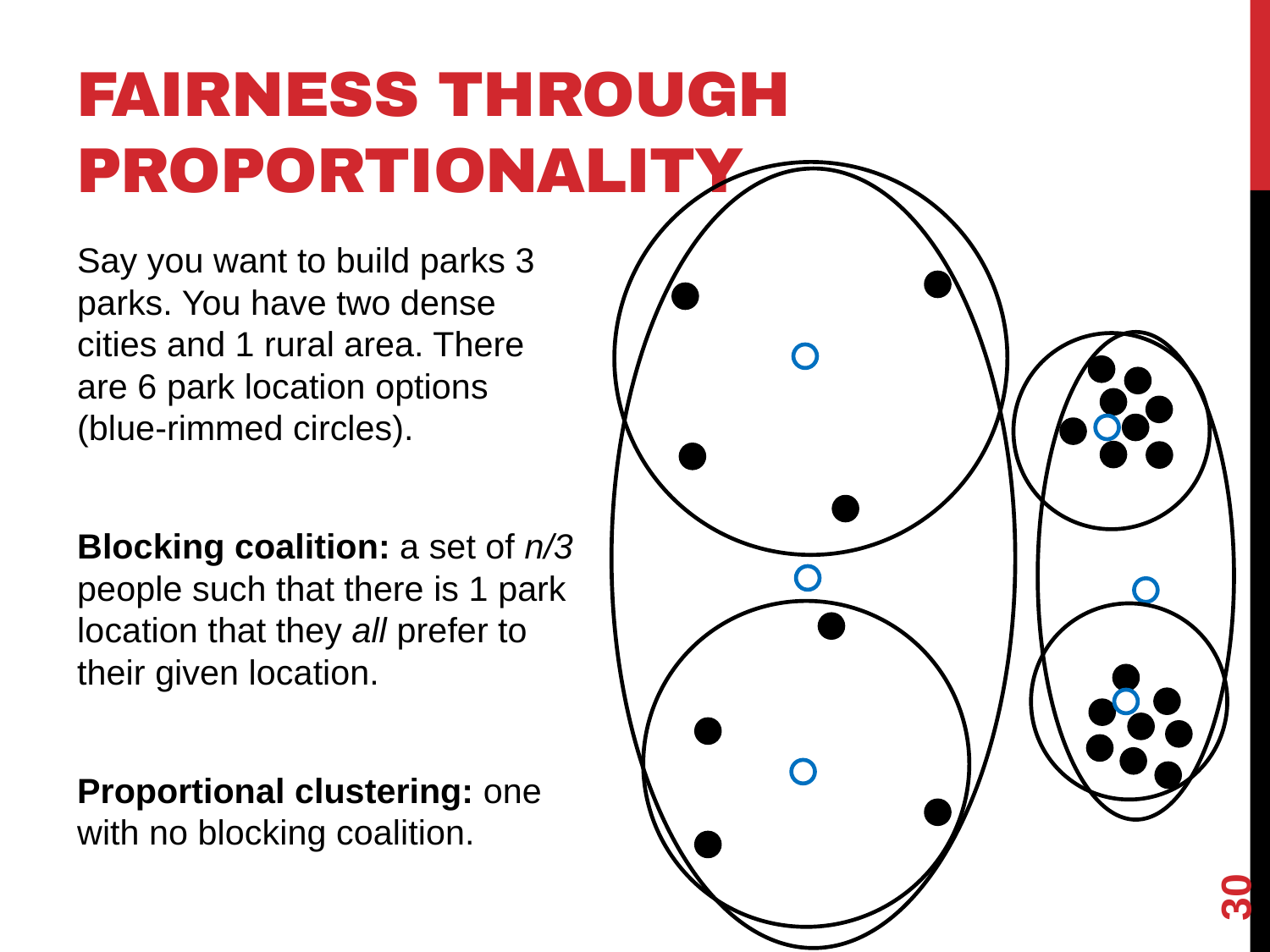

# Fairness through Proportionality

Say you want to build parks 3 parks. You have two dense cities and 1 rural area. There are 6 park location options (blue-rimmed circles).

Blocking coalition: a set of n/3 people such that there is 1 park location that they all prefer to their given location.

Proportional clustering: one with no blocking coalition.

30